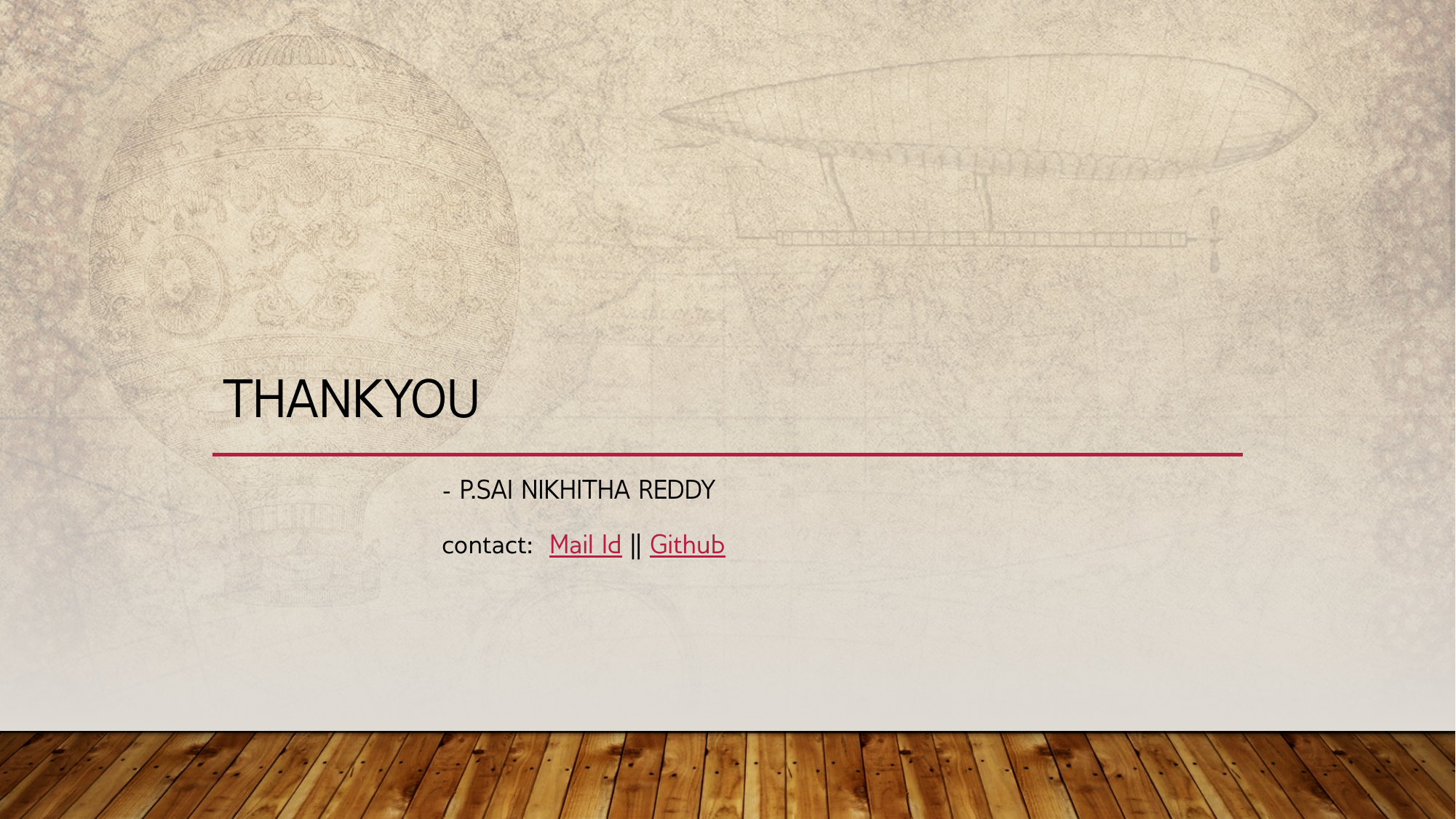

# Thankyou
		- P.SAI NIKHITHA REDDY
		contact:  Mail Id || Github